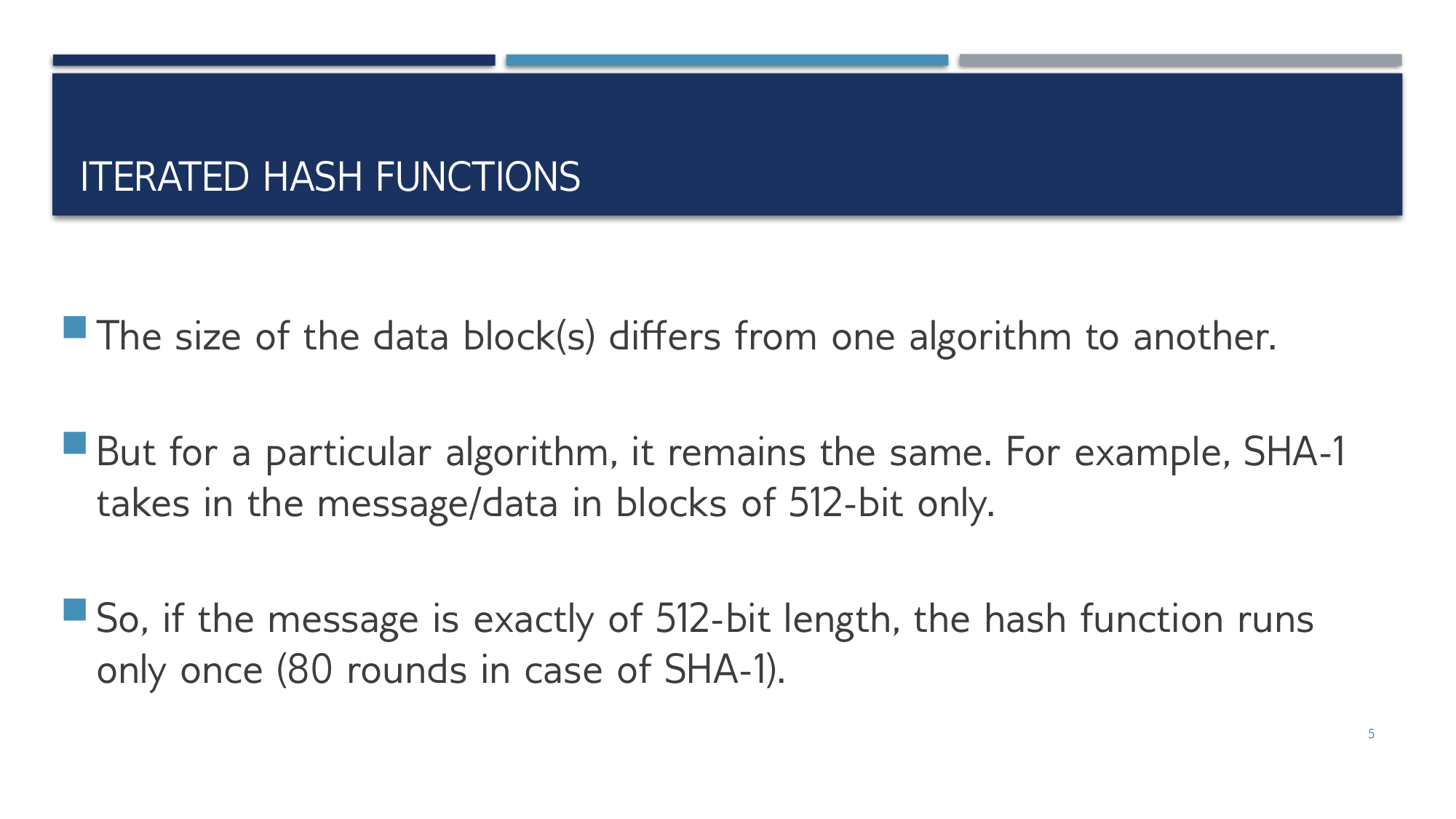

# Iterated hash functions
The size of the data block(s) differs from one algorithm to another.

But for a particular algorithm, it remains the same. For example, SHA-1 takes in the message/data in blocks of 512-bit only.

So, if the message is exactly of 512-bit length, the hash function runs only once (80 rounds in case of SHA-1).

5